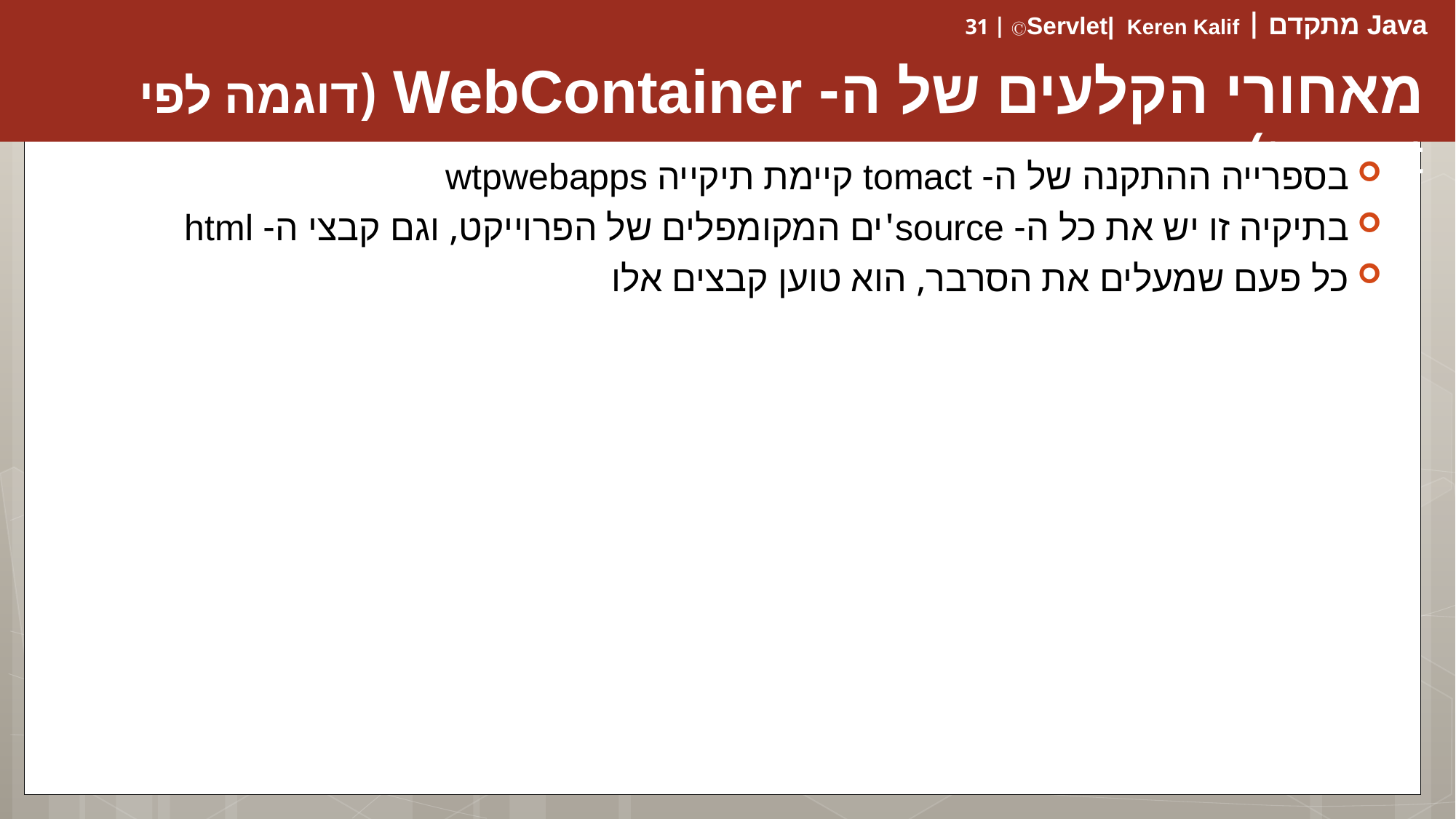

# מאחורי הקלעים של ה- WebContainer (דוגמה לפי tomcat)
בספרייה ההתקנה של ה- tomact קיימת תיקייה wtpwebapps
בתיקיה זו יש את כל ה- source'ים המקומפלים של הפרוייקט, וגם קבצי ה- html
כל פעם שמעלים את הסרבר, הוא טוען קבצים אלו